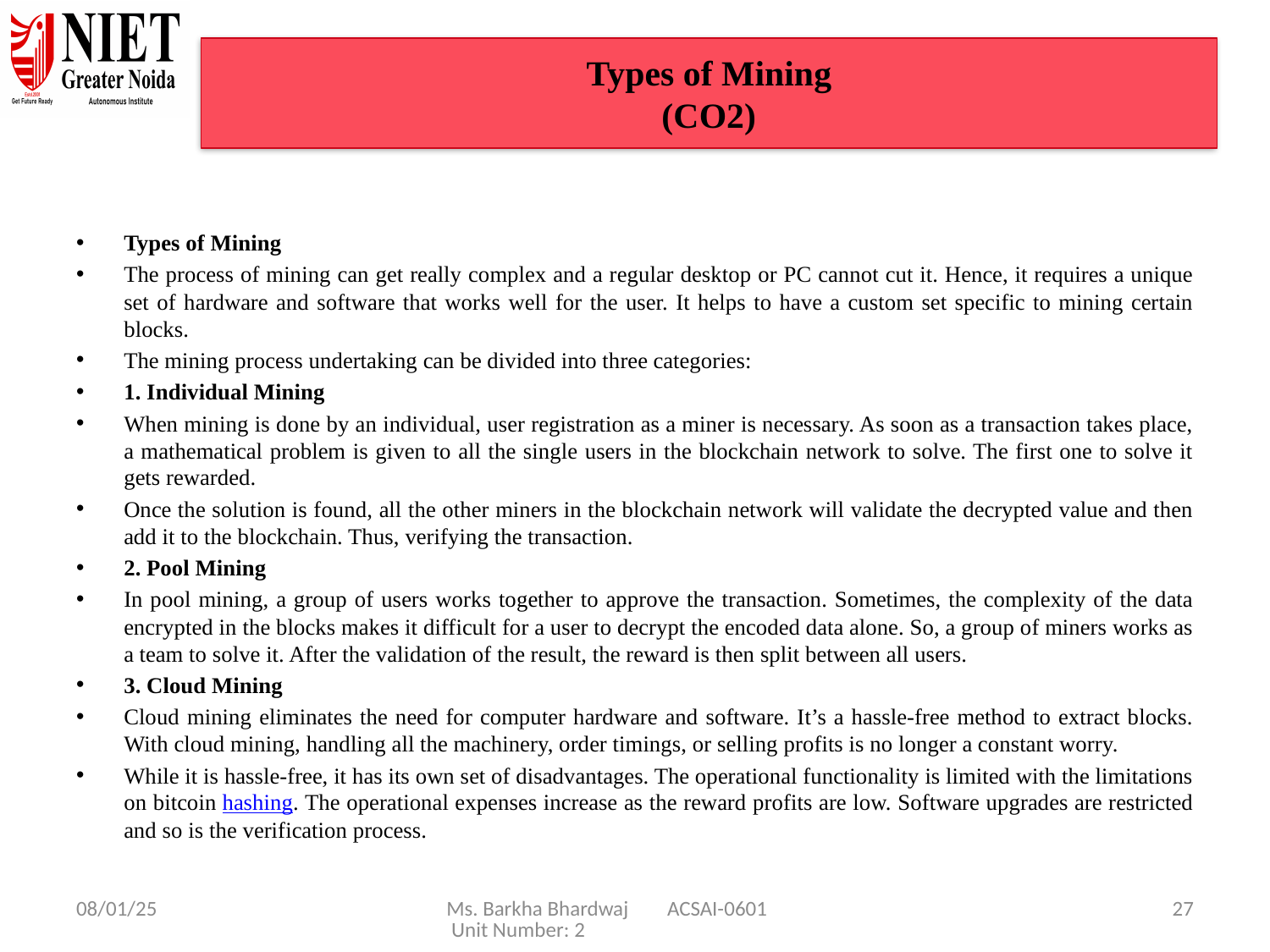

# Types of Mining (CO2)
Types of Mining
The process of mining can get really complex and a regular desktop or PC cannot cut it. Hence, it requires a unique set of hardware and software that works well for the user. It helps to have a custom set specific to mining certain blocks.
The mining process undertaking can be divided into three categories:
1. Individual Mining
When mining is done by an individual, user registration as a miner is necessary. As soon as a transaction takes place, a mathematical problem is given to all the single users in the blockchain network to solve. The first one to solve it gets rewarded.
Once the solution is found, all the other miners in the blockchain network will validate the decrypted value and then add it to the blockchain. Thus, verifying the transaction.
2. Pool Mining
In pool mining, a group of users works together to approve the transaction. Sometimes, the complexity of the data encrypted in the blocks makes it difficult for a user to decrypt the encoded data alone. So, a group of miners works as a team to solve it. After the validation of the result, the reward is then split between all users.
3. Cloud Mining
Cloud mining eliminates the need for computer hardware and software. It’s a hassle-free method to extract blocks. With cloud mining, handling all the machinery, order timings, or selling profits is no longer a constant worry.
While it is hassle-free, it has its own set of disadvantages. The operational functionality is limited with the limitations on bitcoin hashing. The operational expenses increase as the reward profits are low. Software upgrades are restricted and so is the verification process.

08/01/25
Ms. Barkha Bhardwaj        ACSAI-0601            Unit Number: 2
27